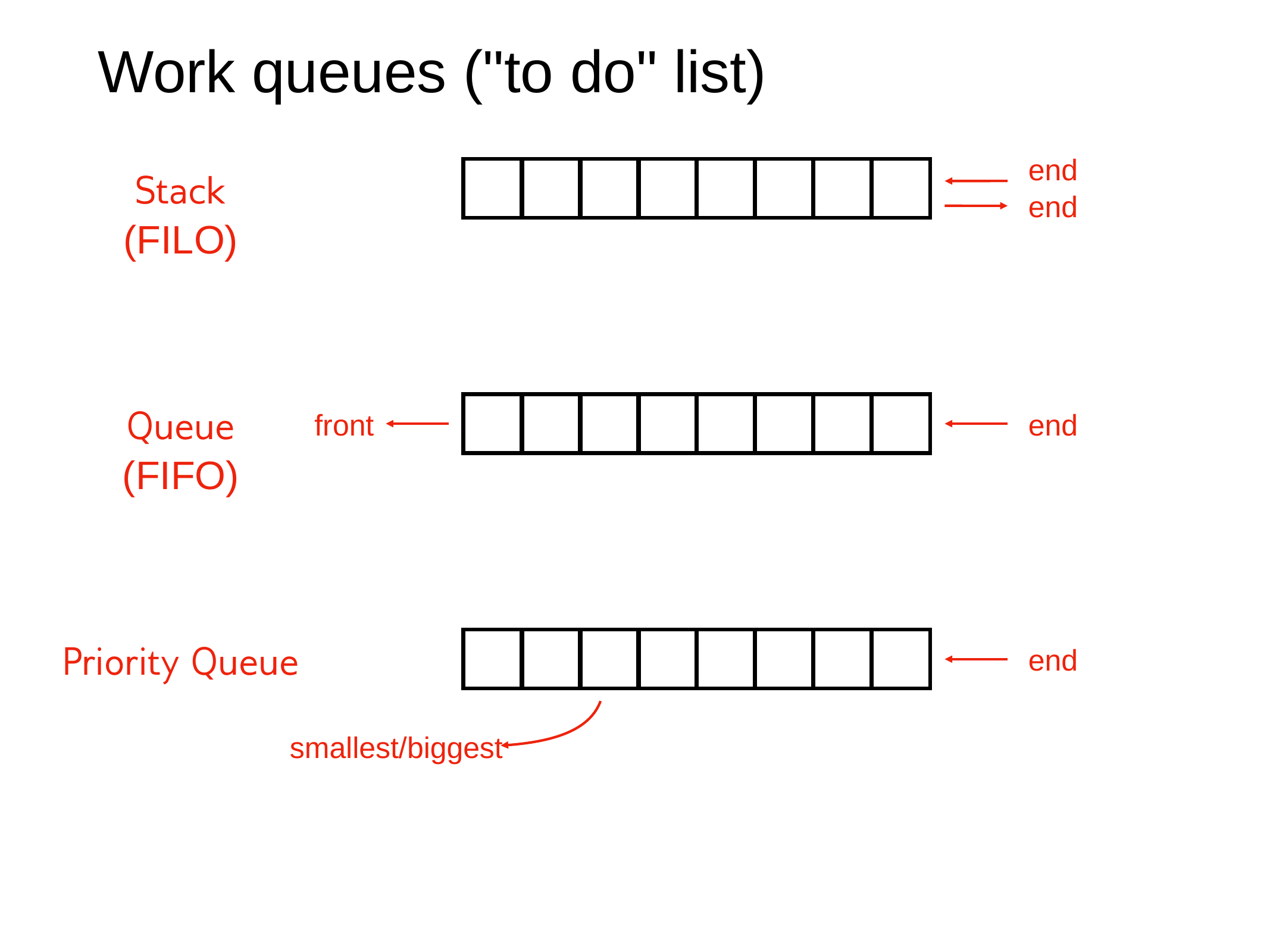

# Work queues ("to do" list)
end

Stack

end

(FILO)

Queue
front
end

(FIFO)

Priority Queue
end

smallest/biggest